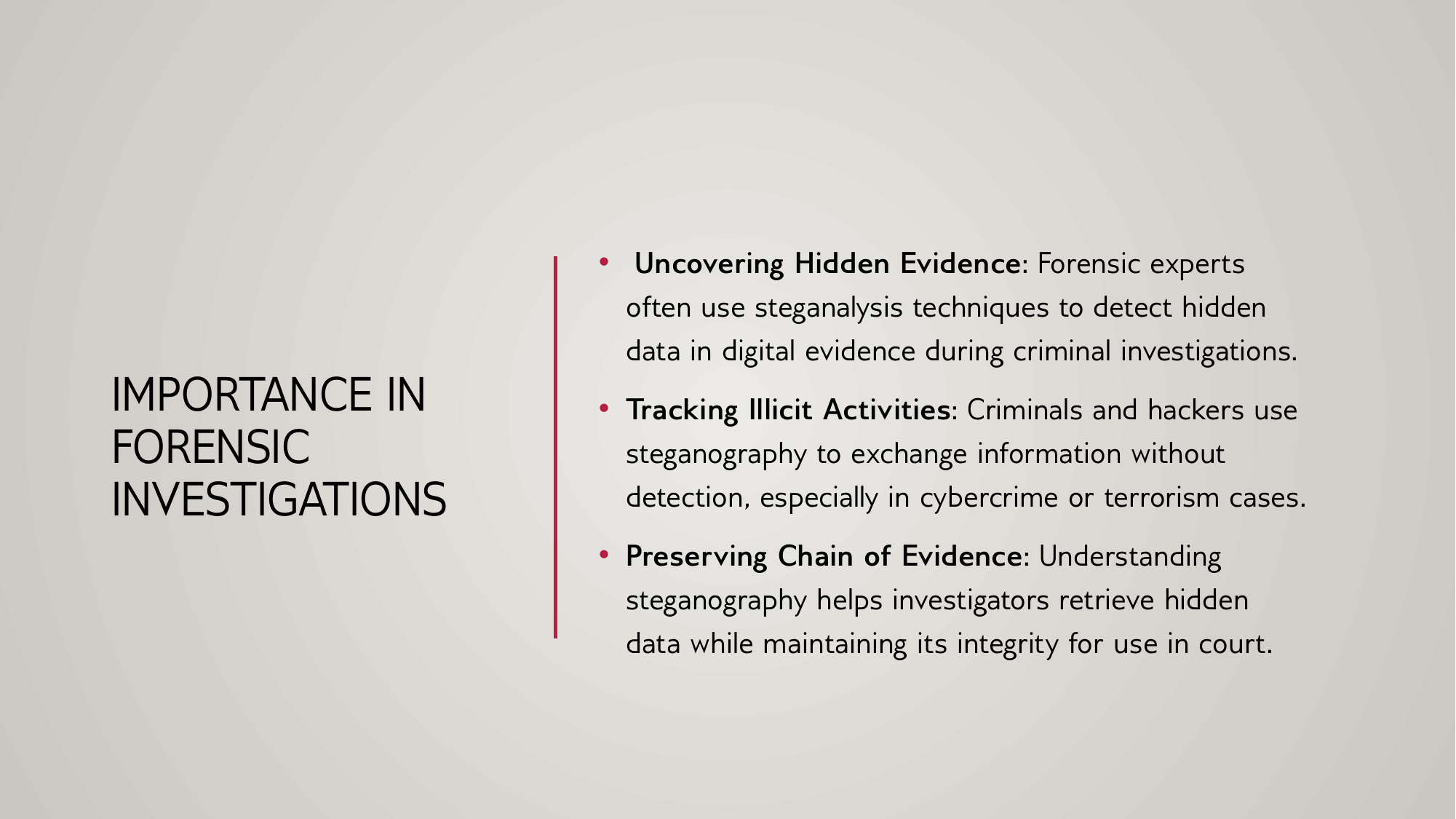

# Importance in Forensic Investigations
 Uncovering Hidden Evidence: Forensic experts often use steganalysis techniques to detect hidden data in digital evidence during criminal investigations.
Tracking Illicit Activities: Criminals and hackers use steganography to exchange information without detection, especially in cybercrime or terrorism cases.
Preserving Chain of Evidence: Understanding steganography helps investigators retrieve hidden data while maintaining its integrity for use in court.